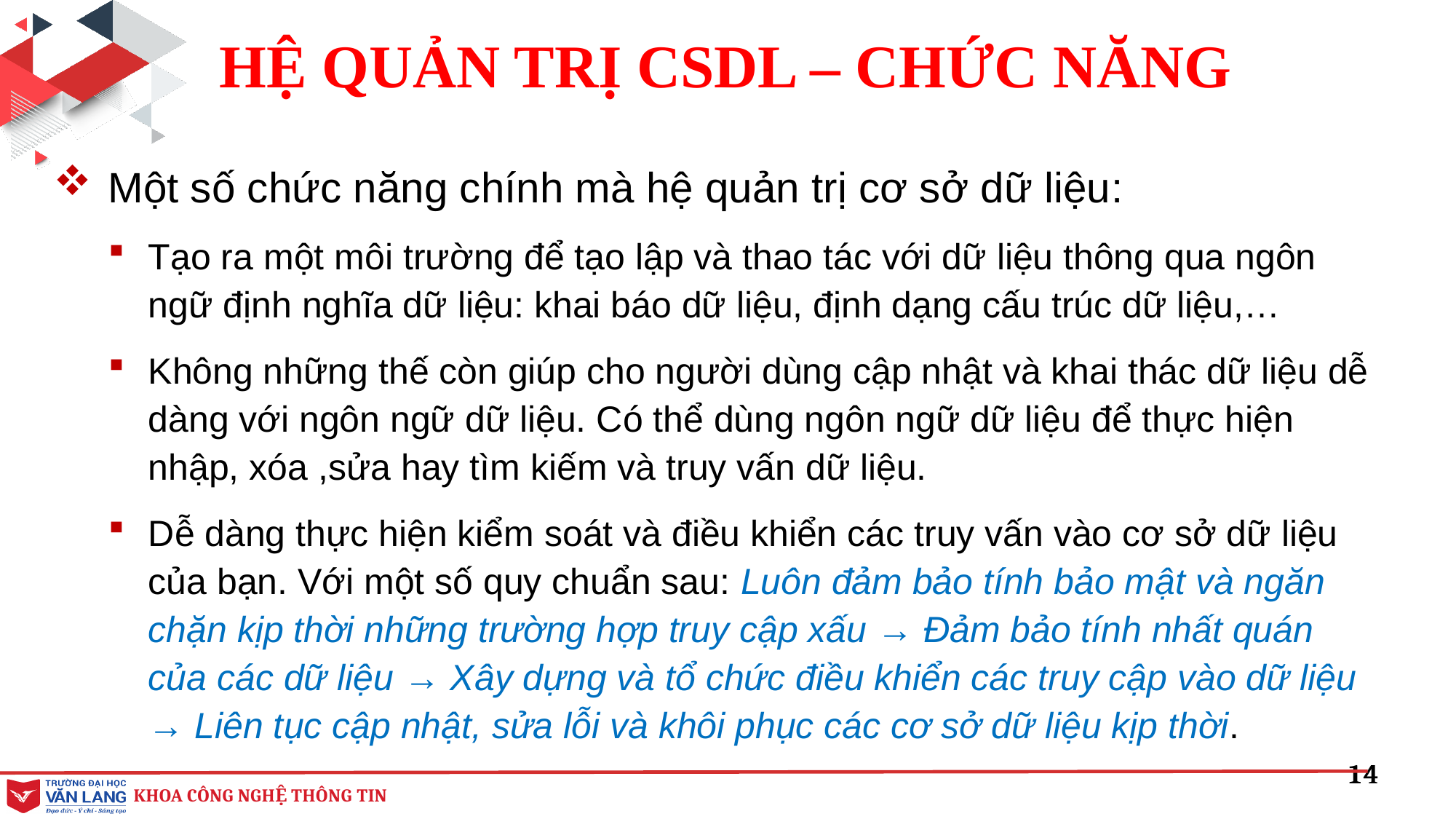

HỆ QUẢN TRỊ CSDL – CHỨC NĂNG
Một số chức năng chính mà hệ quản trị cơ sở dữ liệu:
Tạo ra một môi trường để tạo lập và thao tác với dữ liệu thông qua ngôn ngữ định nghĩa dữ liệu: khai báo dữ liệu, định dạng cấu trúc dữ liệu,…
Không những thế còn giúp cho người dùng cập nhật và khai thác dữ liệu dễ dàng với ngôn ngữ dữ liệu. Có thể dùng ngôn ngữ dữ liệu để thực hiện nhập, xóa ,sửa hay tìm kiếm và truy vấn dữ liệu.
Dễ dàng thực hiện kiểm soát và điều khiển các truy vấn vào cơ sở dữ liệu của bạn. Với một số quy chuẩn sau: Luôn đảm bảo tính bảo mật và ngăn chặn kịp thời những trường hợp truy cập xấu → Đảm bảo tính nhất quán của các dữ liệu → Xây dựng và tổ chức điều khiển các truy cập vào dữ liệu → Liên tục cập nhật, sửa lỗi và khôi phục các cơ sở dữ liệu kịp thời.